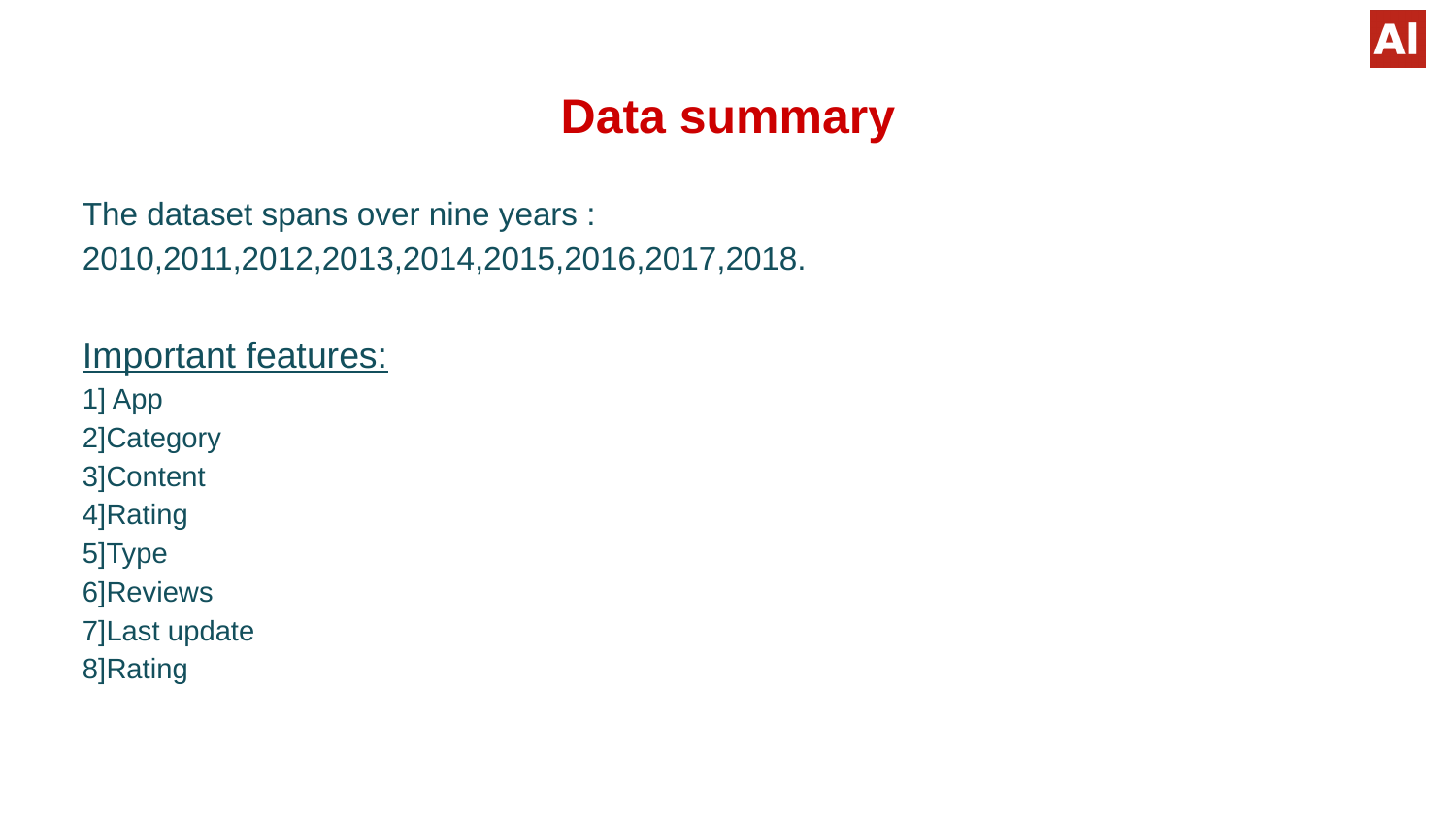

# Data summary
The dataset spans over nine years :
2010,2011,2012,2013,2014,2015,2016,2017,2018.

Important features:
1] App
2]Category
3]Content
4]Rating
5]Type
6]Reviews
7]Last update
8]Rating